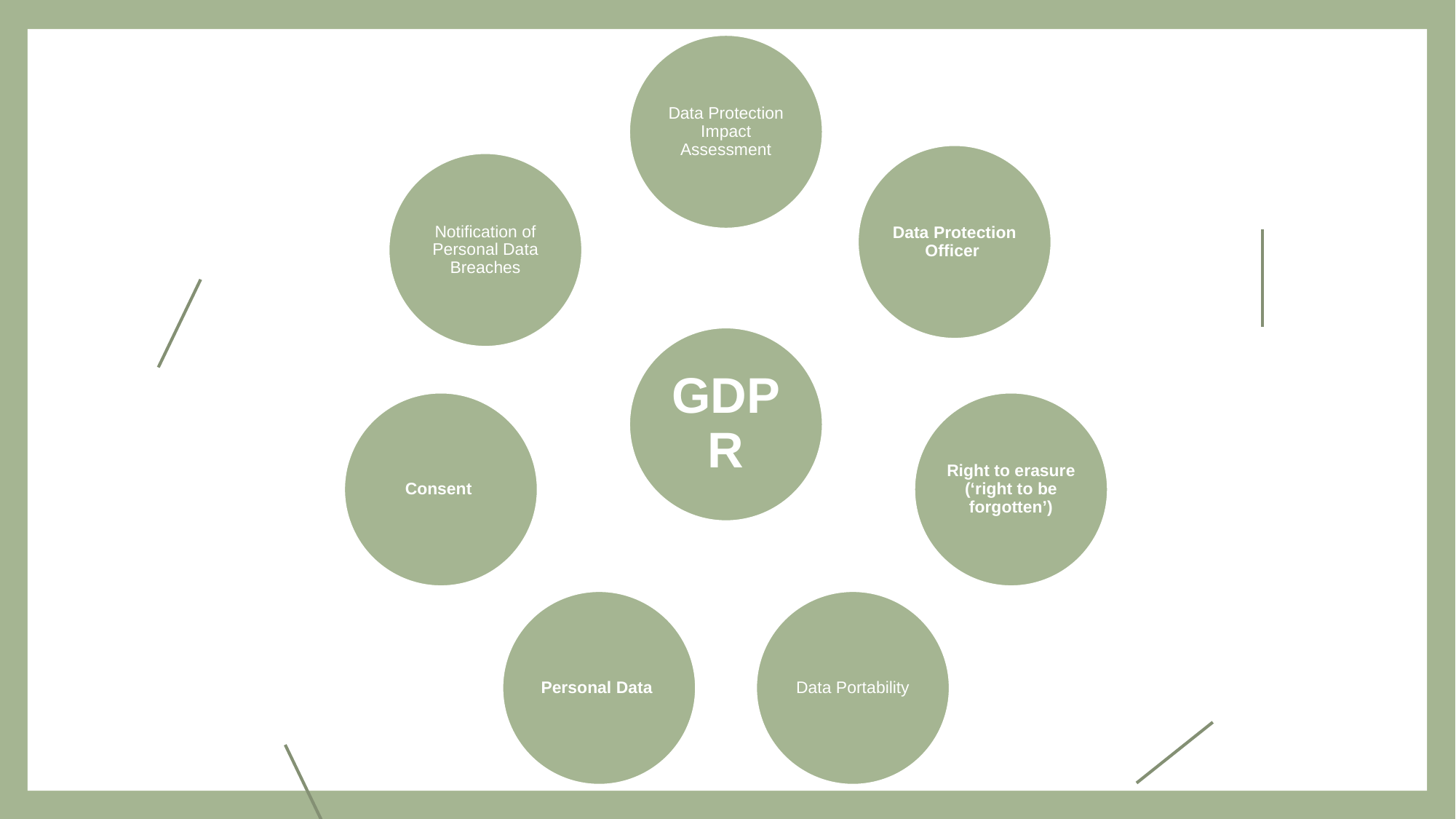

Data Protection Impact Assessment
Data Protection Officer
Notification of Personal Data Breaches

GDPR

Consent
Right to erasure (‘right to be forgotten’)

Personal Data
Data Portability